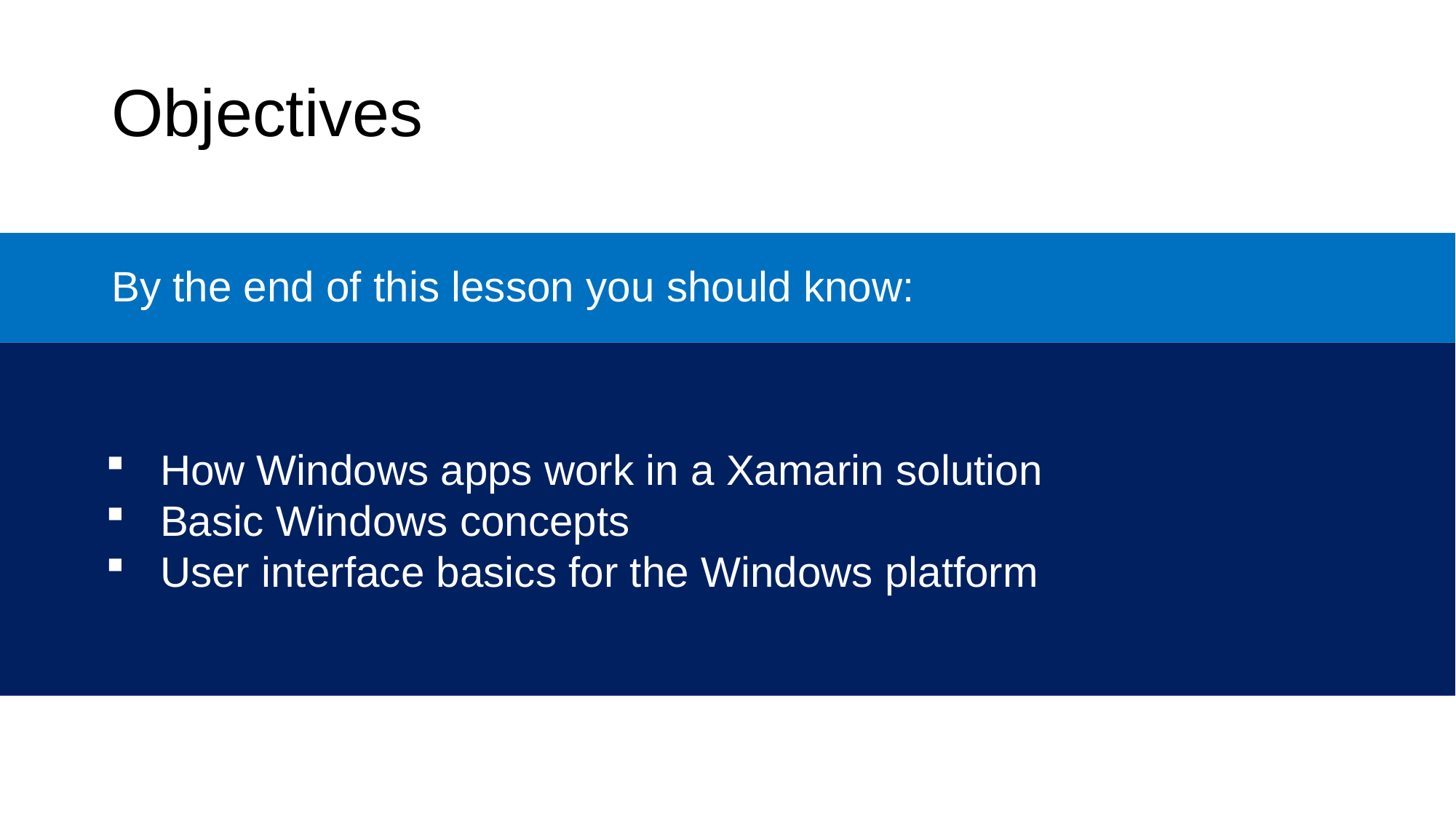

Objectives

By the end of this lesson you should know:
How Windows apps work in a Xamarin solution
Basic Windows concepts
User interface basics for the Windows platform